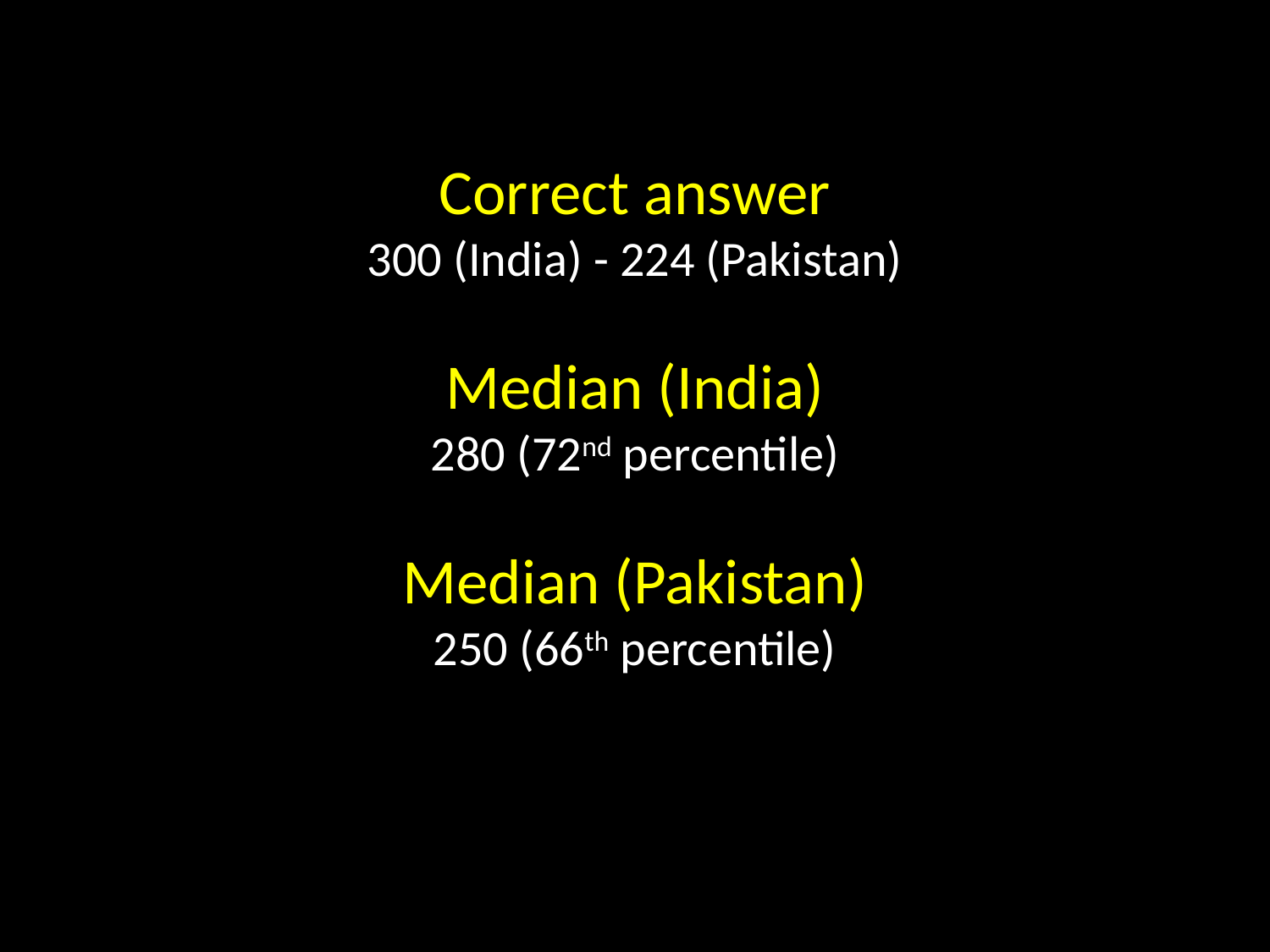

Correct answer
300 (India) - 224 (Pakistan)

Median (India)
280 (72nd percentile)

Median (Pakistan)
250 (66th percentile)